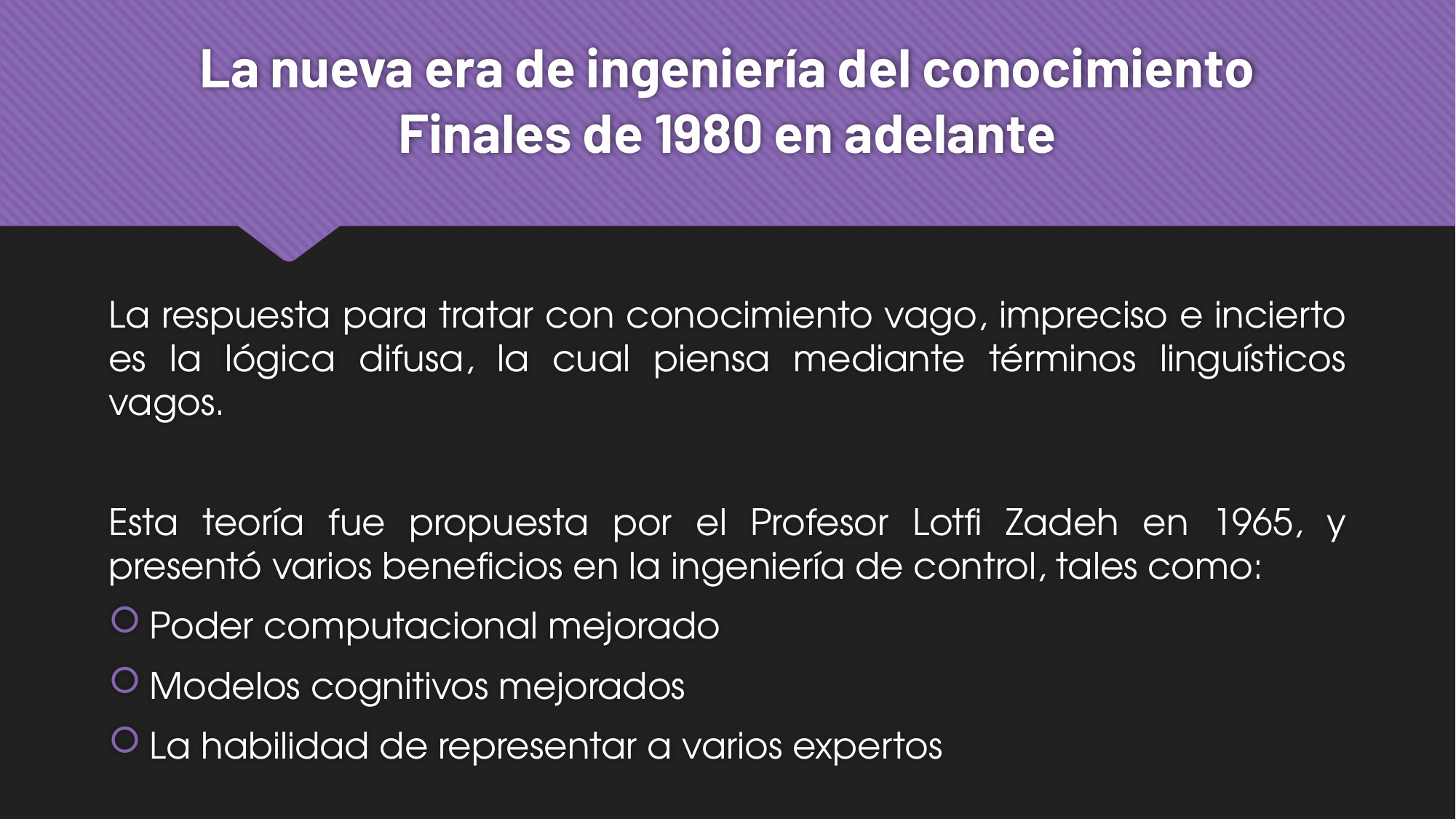

# La nueva era de ingeniería del conocimiento Finales de 1980 en adelante
La respuesta para tratar con conocimiento vago, impreciso e incierto es la lógica difusa, la cual piensa mediante términos linguísticos vagos.

Esta teoría fue propuesta por el Profesor Lotfi Zadeh en 1965, y presentó varios beneficios en la ingeniería de control, tales como:
Poder computacional mejorado
Modelos cognitivos mejorados
La habilidad de representar a varios expertos